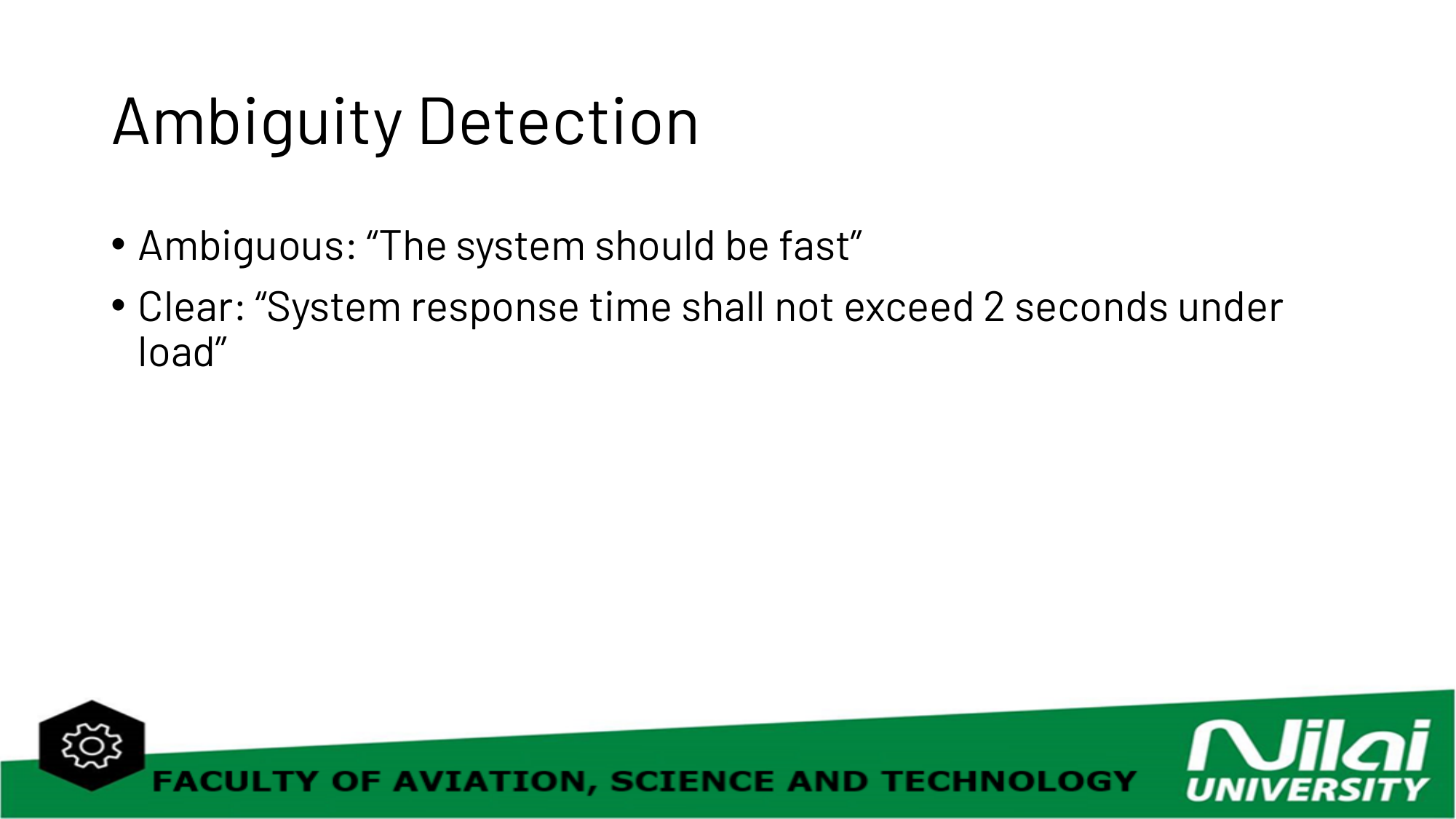

# Ambiguity Detection
Ambiguous: “The system should be fast”
Clear: “System response time shall not exceed 2 seconds under load”